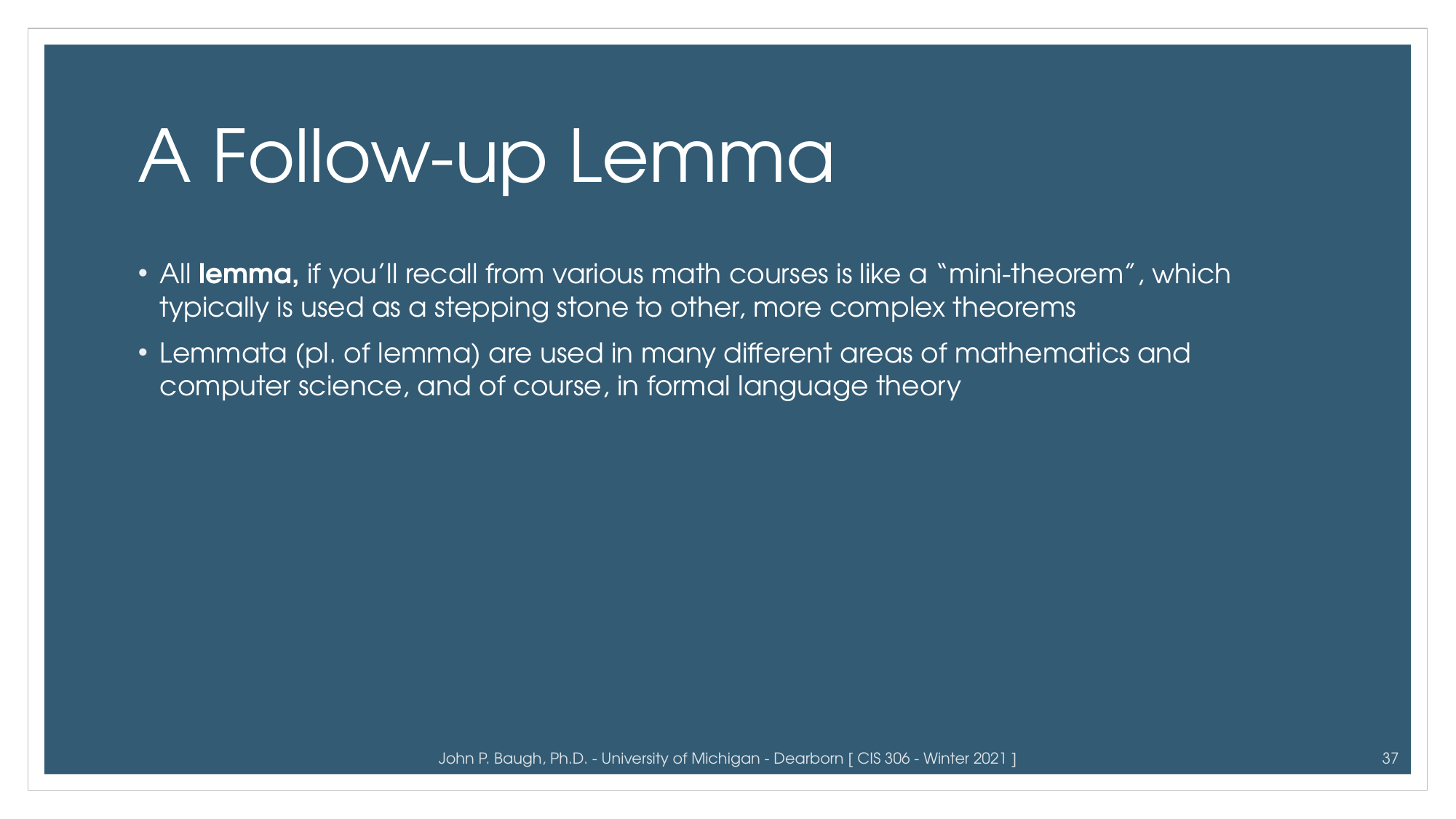

# A Follow-up Lemma
All lemma, if you’ll recall from various math courses is like a “mini-theorem”, which typically is used as a stepping stone to other, more complex theorems
Lemmata (pl. of lemma) are used in many different areas of mathematics and computer science, and of course, in formal language theory
John P. Baugh, Ph.D. - University of Michigan - Dearborn [ CIS 306 - Winter 2021 ]
37